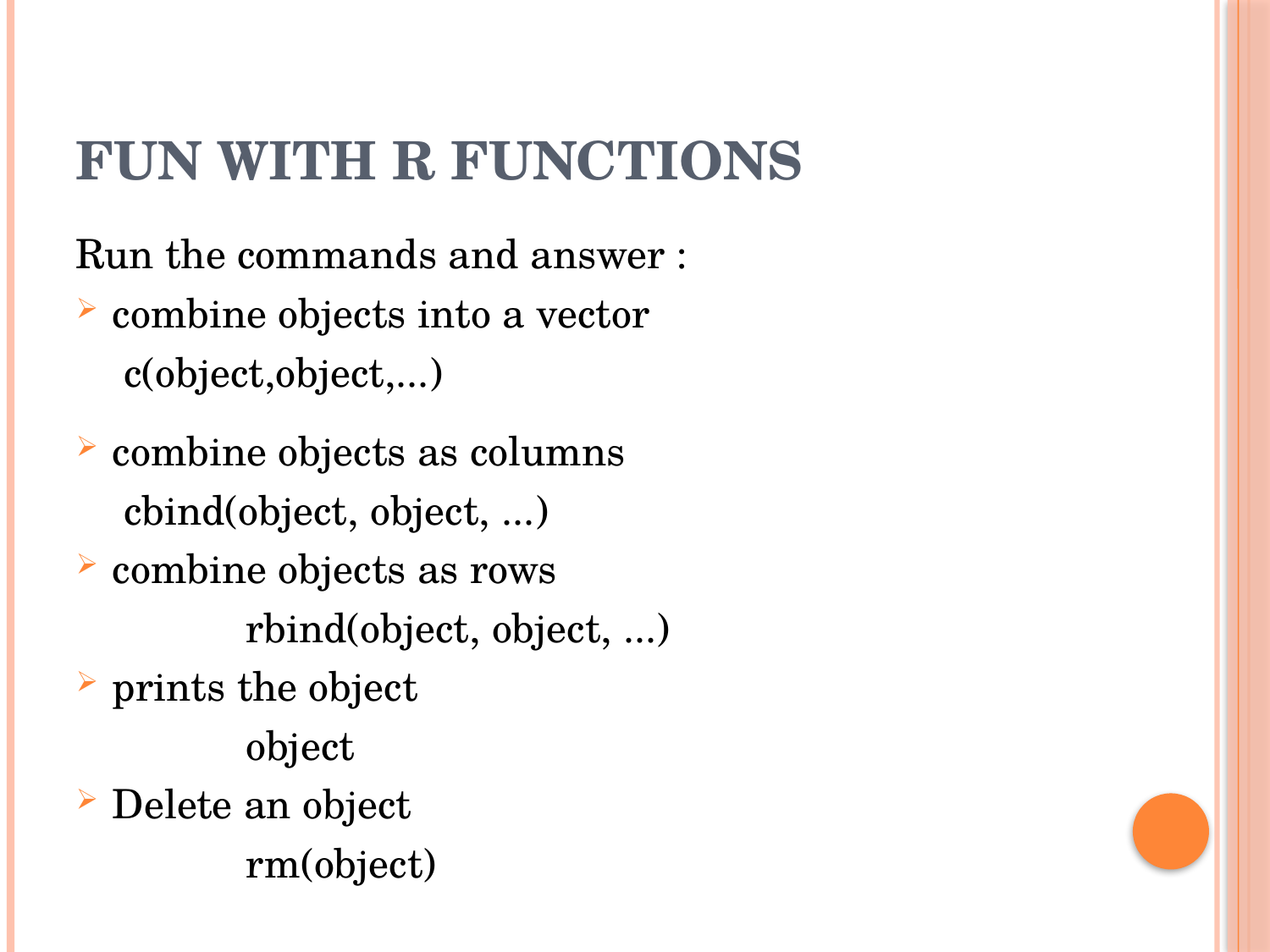

# Fun with R Functions
Run the commands and answer :
combine objects into a vector
			 c(object,object,...)
combine objects as columns
			 cbind(object, object, ...)
combine objects as rows
	 		 rbind(object, object, ...)
prints the object
	 		 object
Delete an object
	 		 rm(object)